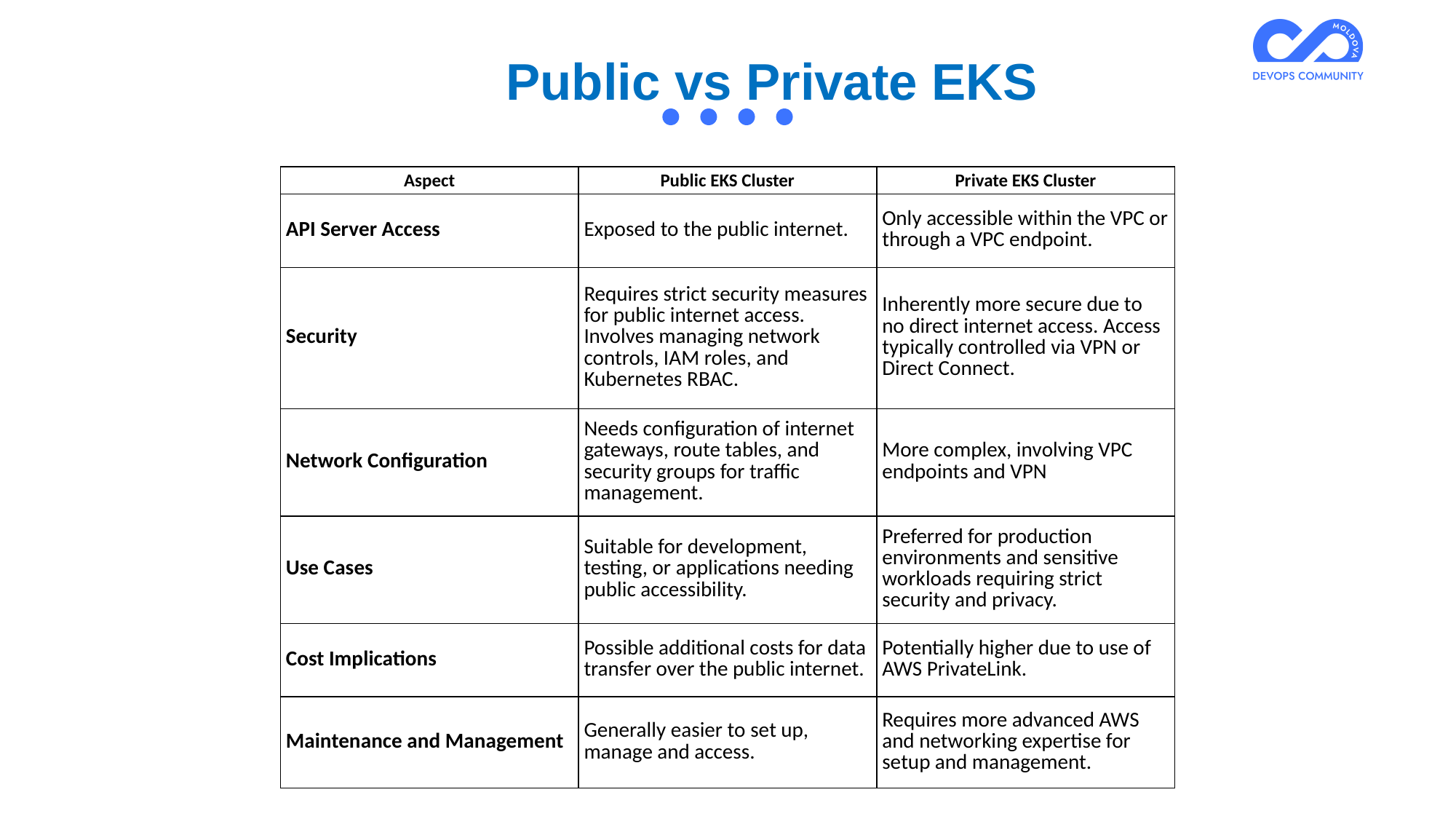

Public vs Private EKS

| Aspect | Public EKS Cluster | Private EKS Cluster |
| --- | --- | --- |
| API Server Access | Exposed to the public internet. | Only accessible within the VPC or through a VPC endpoint. |
| Security | Requires strict security measures for public internet access. Involves managing network controls, IAM roles, and Kubernetes RBAC. | Inherently more secure due to no direct internet access. Access typically controlled via VPN or Direct Connect. |
| Network Configuration | Needs configuration of internet gateways, route tables, and security groups for traffic management. | More complex, involving VPC endpoints and VPN |
| Use Cases | Suitable for development, testing, or applications needing public accessibility. | Preferred for production environments and sensitive workloads requiring strict security and privacy. |
| Cost Implications | Possible additional costs for data transfer over the public internet. | Potentially higher due to use of AWS PrivateLink. |
| Maintenance and Management | Generally easier to set up, manage and access. | Requires more advanced AWS and networking expertise for setup and management. |